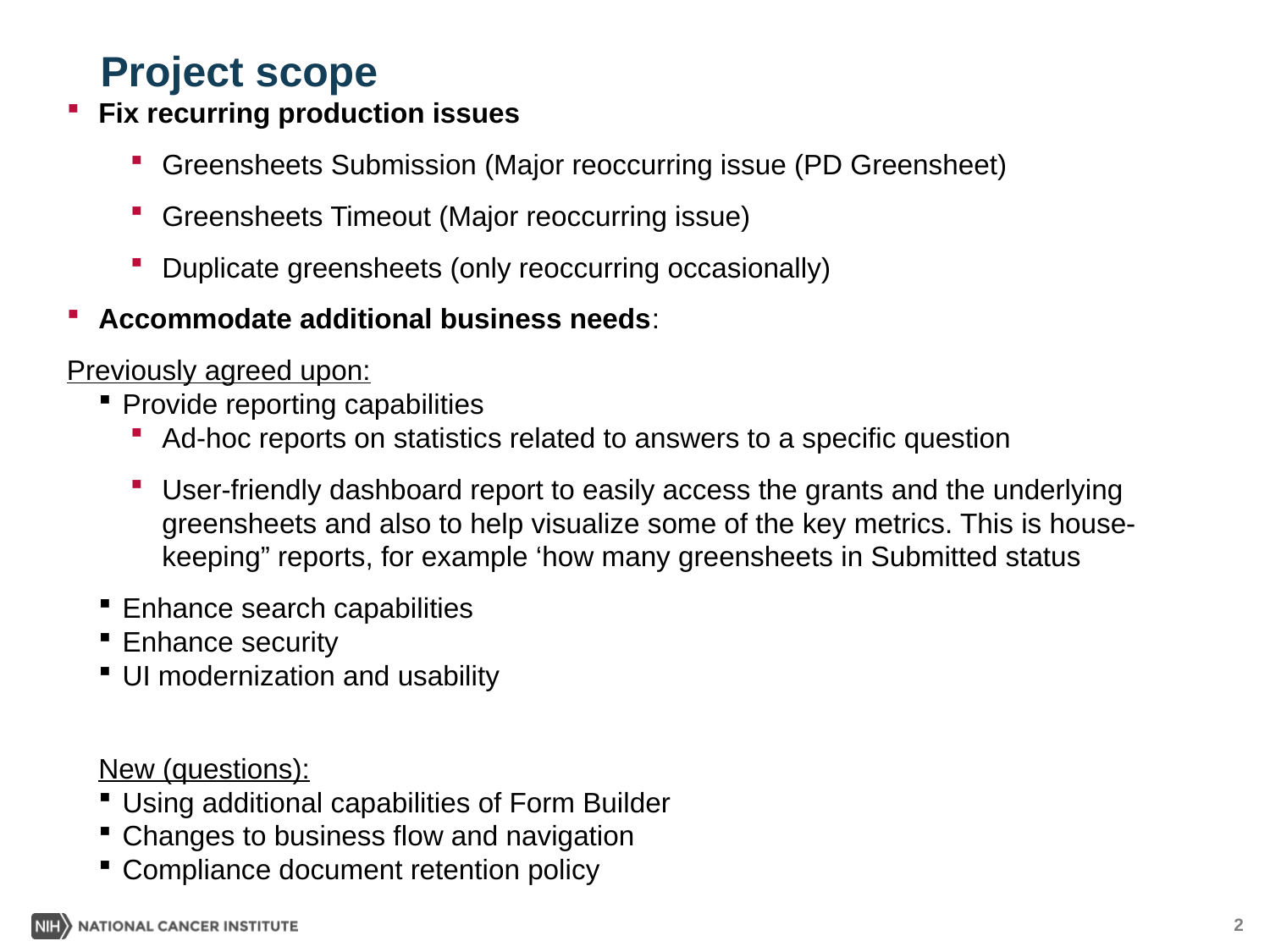

# Project scope
Fix recurring production issues
Greensheets Submission (Major reoccurring issue (PD Greensheet)
Greensheets Timeout (Major reoccurring issue)
Duplicate greensheets (only reoccurring occasionally)
Accommodate additional business needs:
Previously agreed upon:
Provide reporting capabilities
Ad-hoc reports on statistics related to answers to a specific question
User-friendly dashboard report to easily access the grants and the underlying greensheets and also to help visualize some of the key metrics. This is house-keeping” reports, for example ‘how many greensheets in Submitted status
Enhance search capabilities
Enhance security
UI modernization and usability

New (questions):
Using additional capabilities of Form Builder
Changes to business flow and navigation
Compliance document retention policy